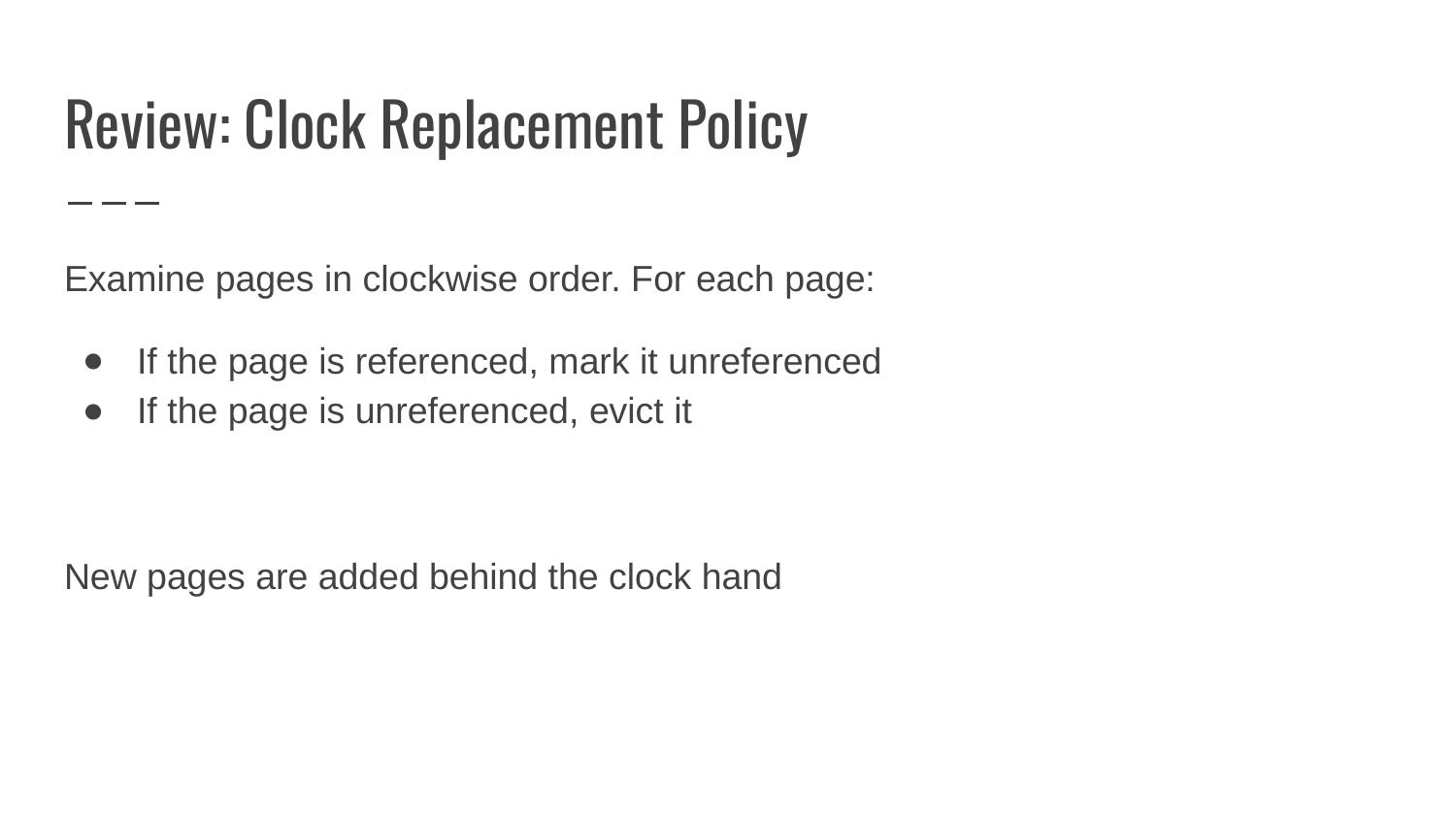

# Review: Clock Replacement Policy
Examine pages in clockwise order. For each page:
If the page is referenced, mark it unreferenced
If the page is unreferenced, evict it

New pages are added behind the clock hand